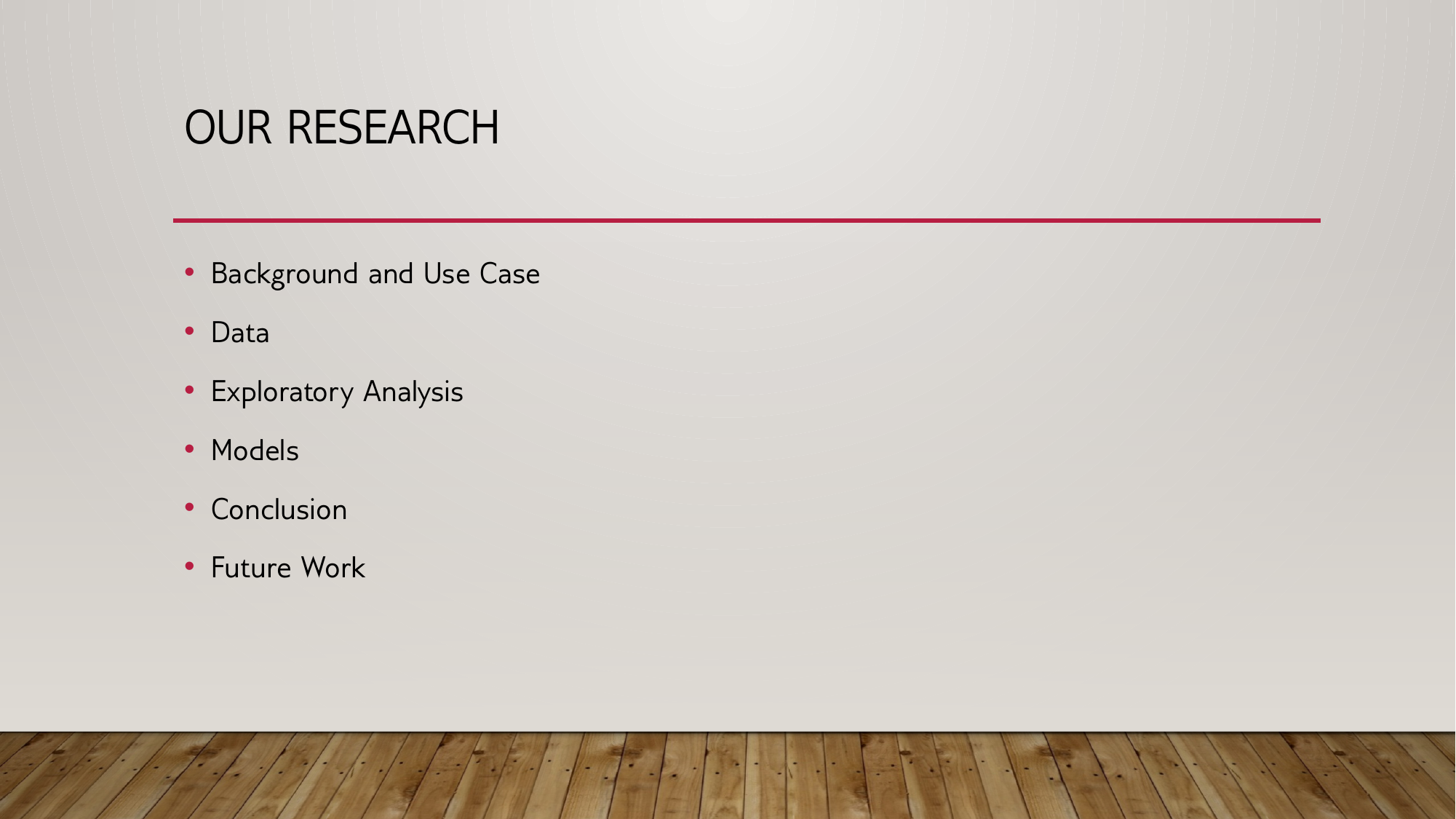

# Our research
Background and Use Case
Data
Exploratory Analysis
Models
Conclusion
Future Work